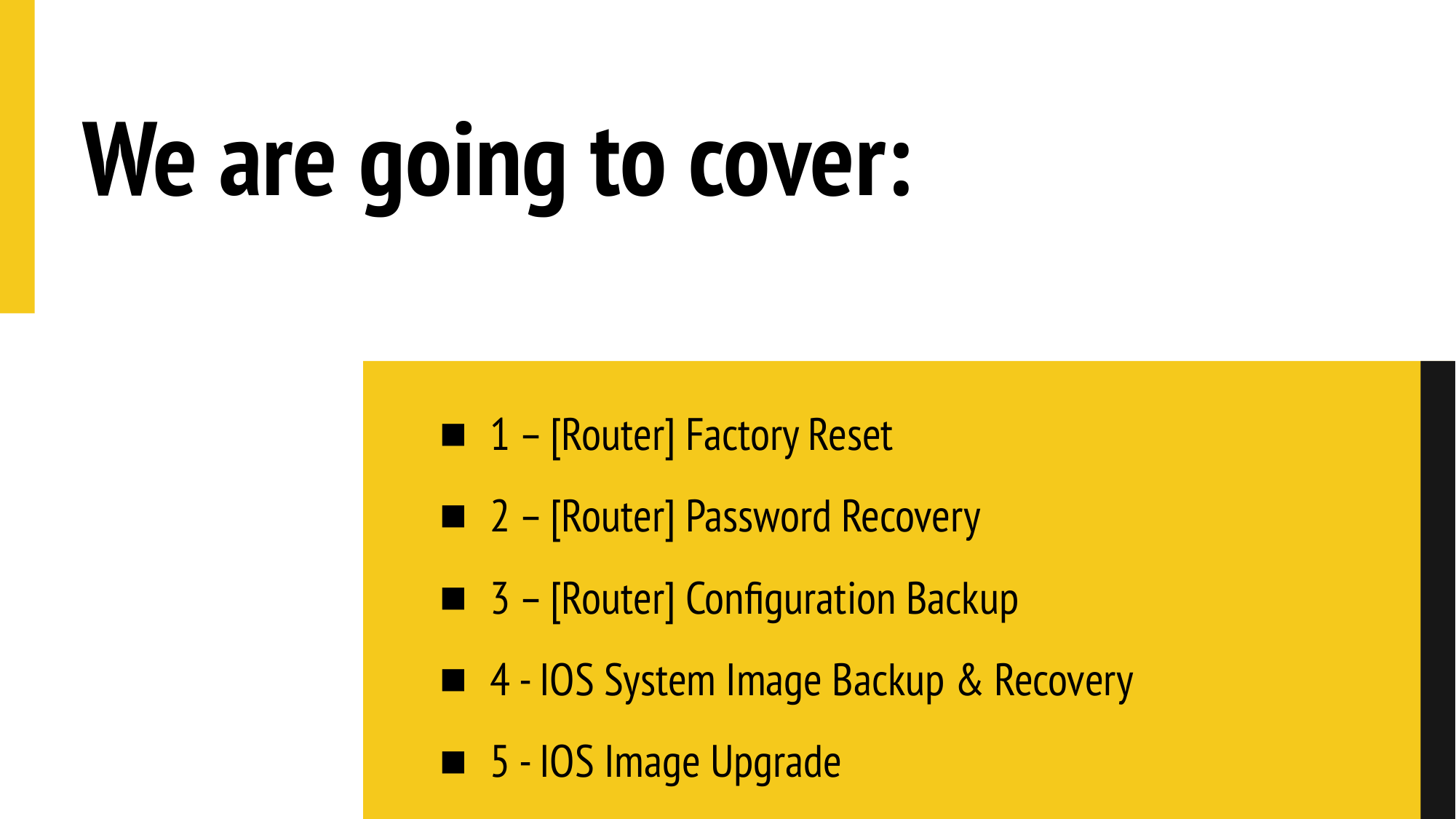

# We are going to cover:
1 – [Router] Factory Reset
2 – [Router] Password Recovery
3 – [Router] Configuration Backup
4 - IOS System Image Backup & Recovery
5 - IOS Image Upgrade